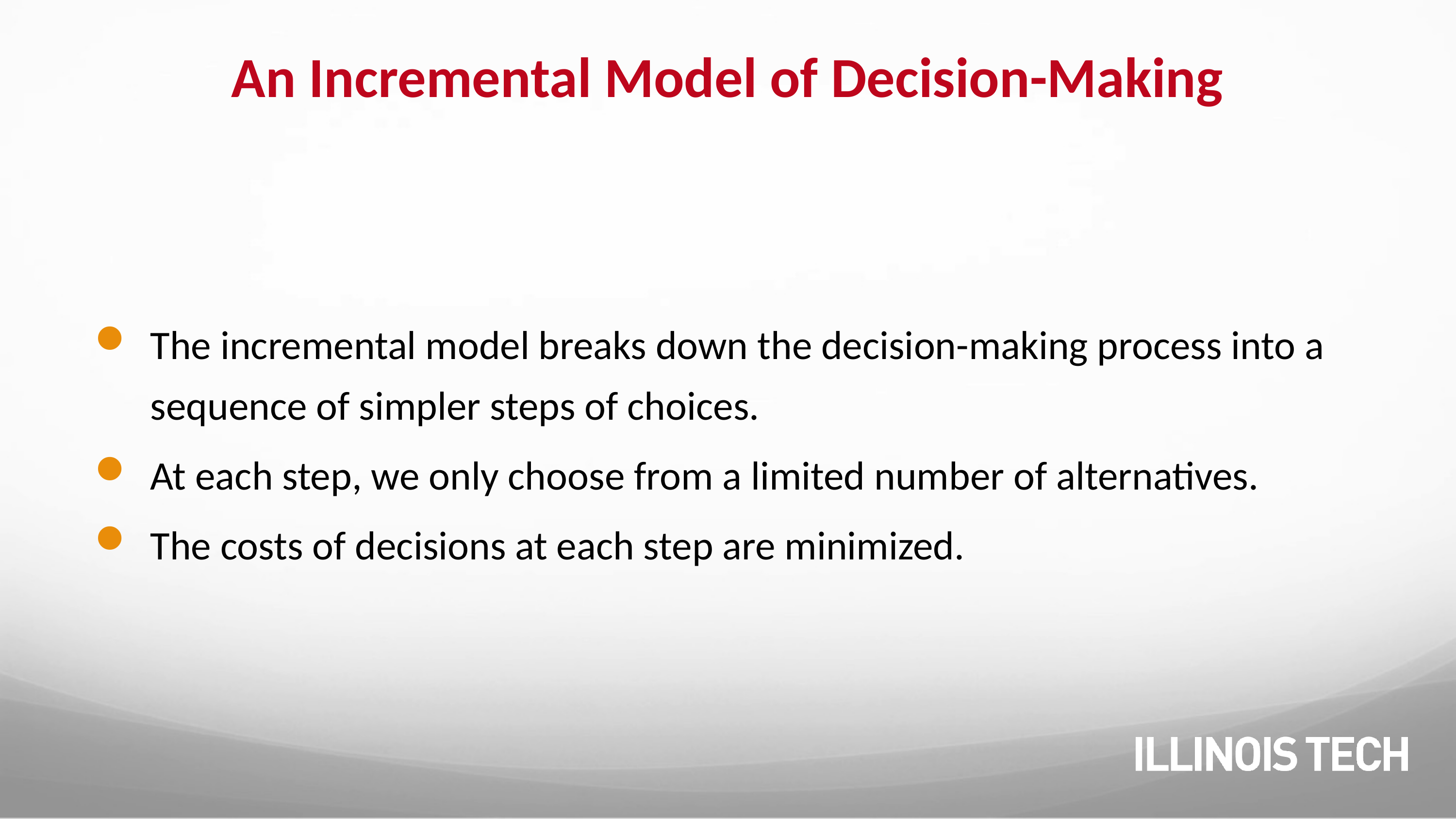

# An Incremental Model of Decision-Making
The incremental model breaks down the decision-making process into a sequence of simpler steps of choices.
At each step, we only choose from a limited number of alternatives.
The costs of decisions at each step are minimized.